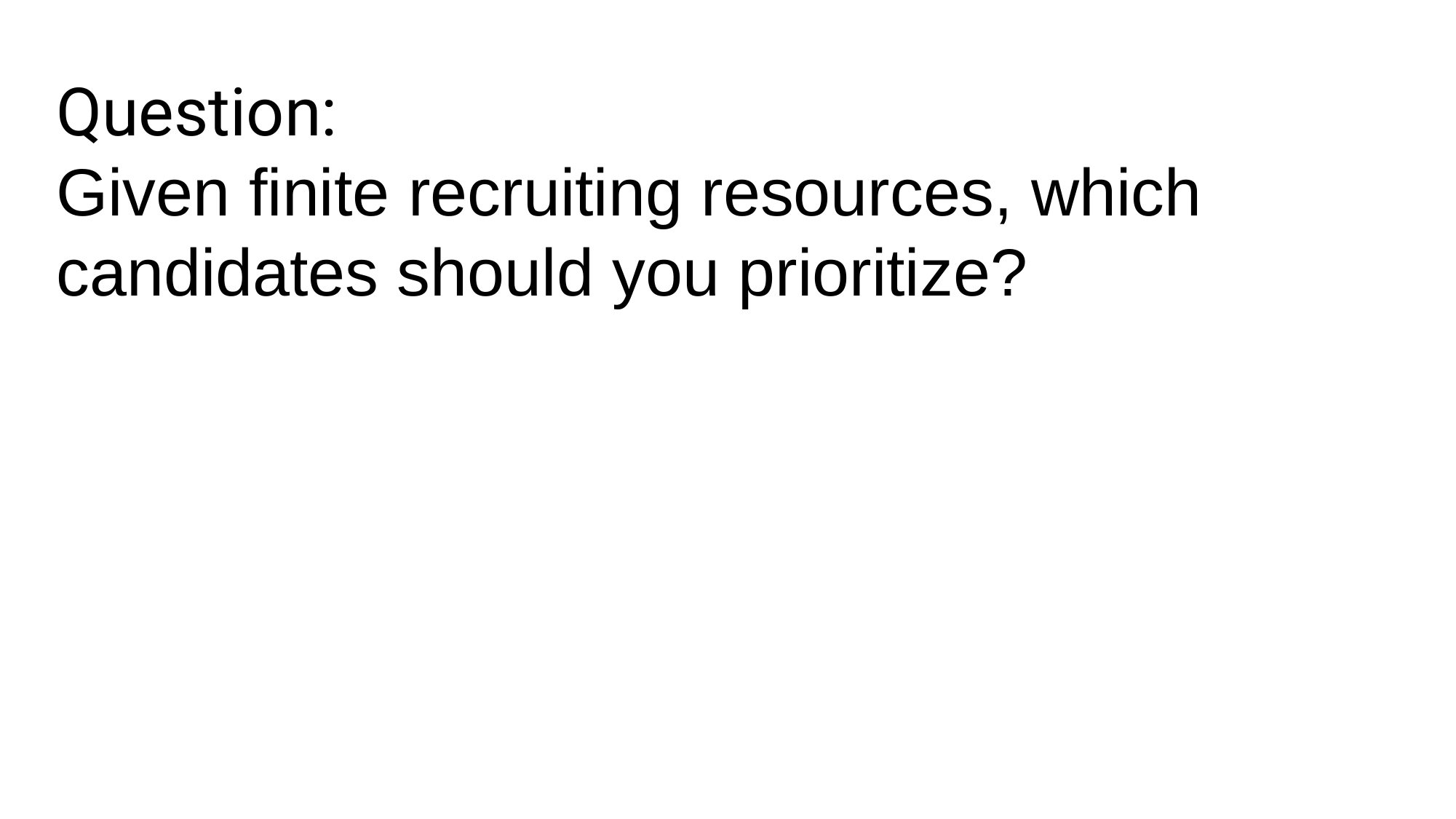

Question:
Given finite recruiting resources, which candidates should you prioritize?